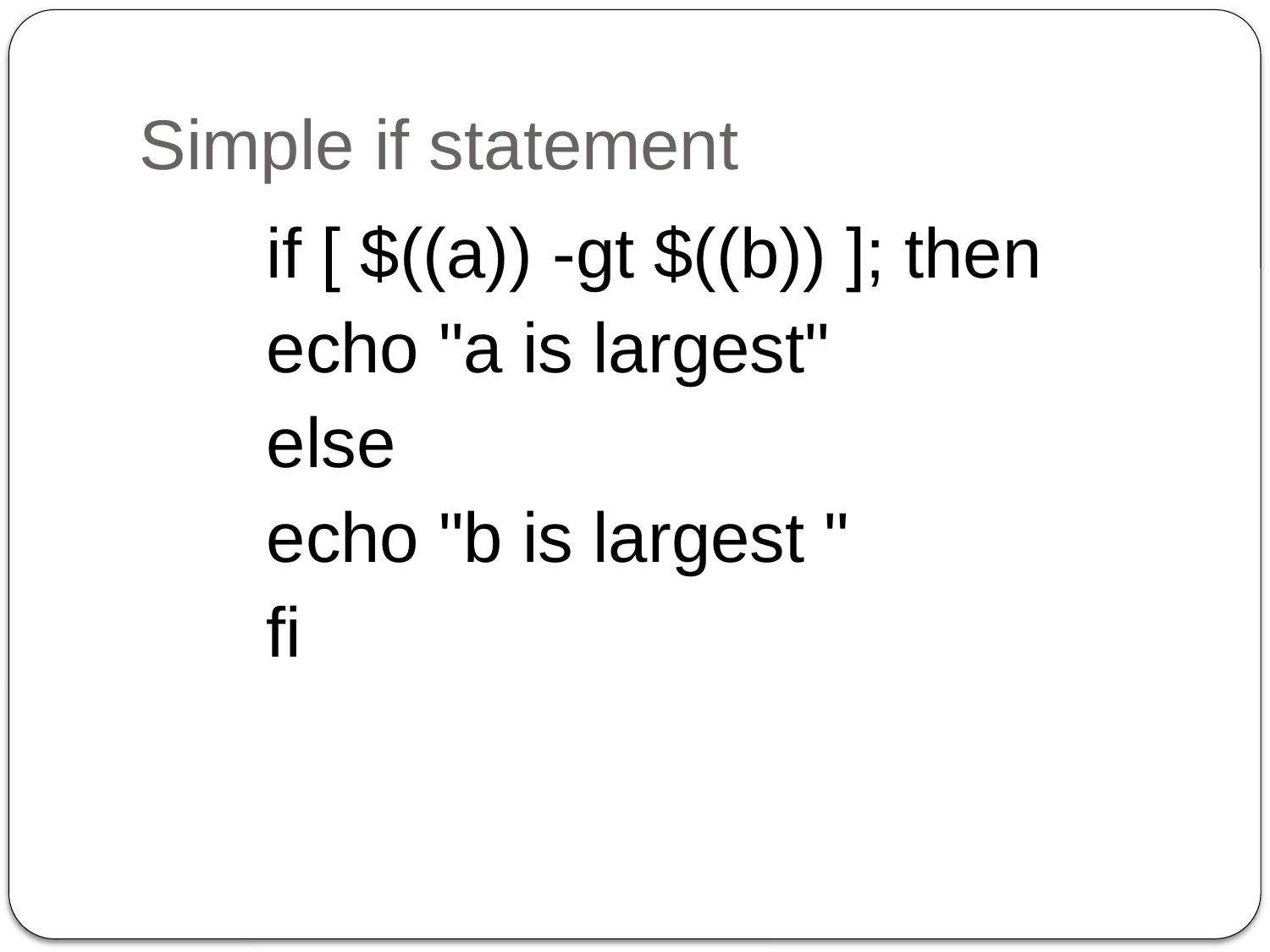

# Simple if statement
	if [ $((a)) -gt $((b)) ]; then
	echo "a is largest"
	else
	echo "b is largest "
	fi